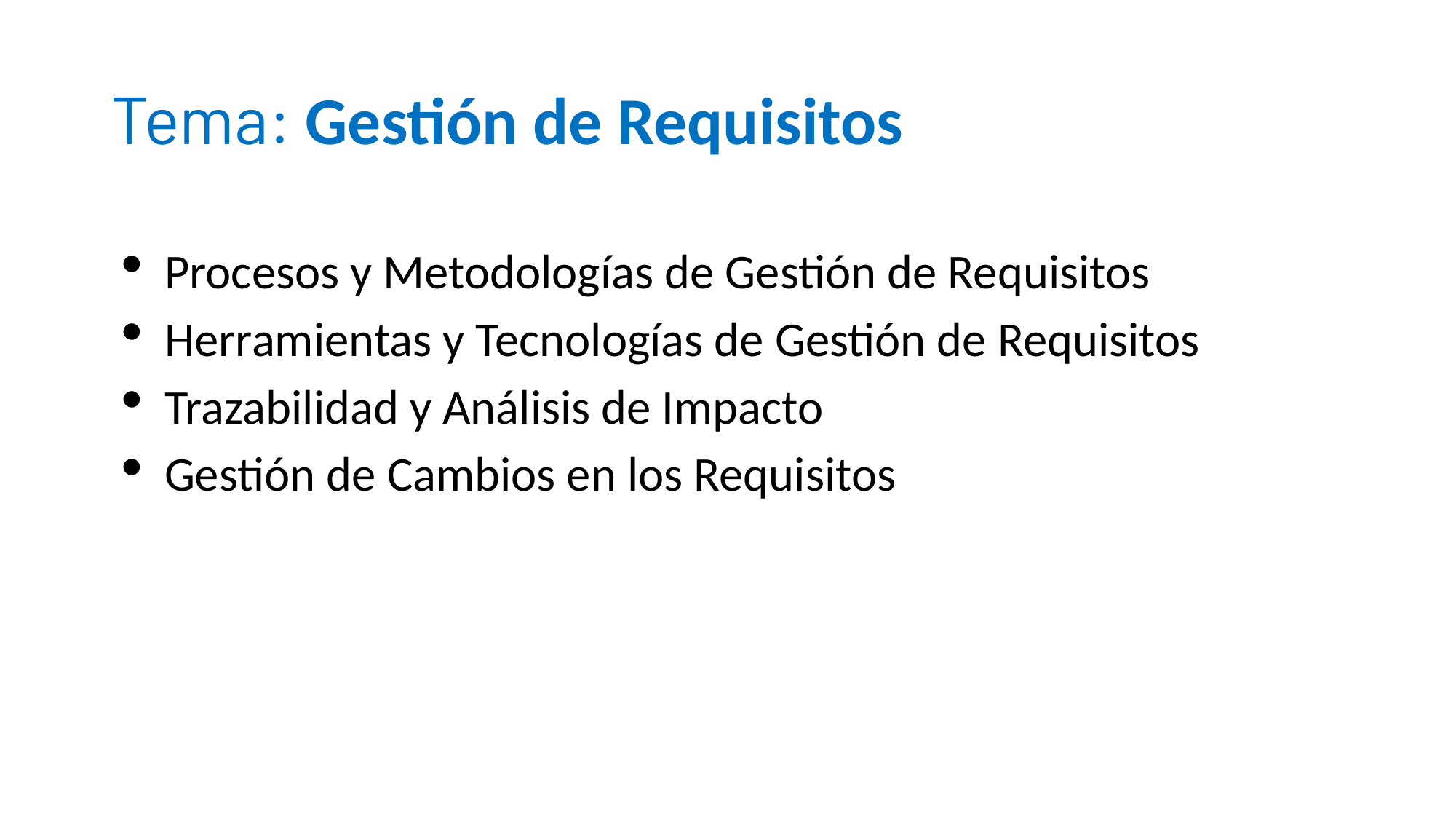

# Tema: Gestión de Requisitos
Procesos y Metodologías de Gestión de Requisitos
Herramientas y Tecnologías de Gestión de Requisitos
Trazabilidad y Análisis de Impacto
Gestión de Cambios en los Requisitos